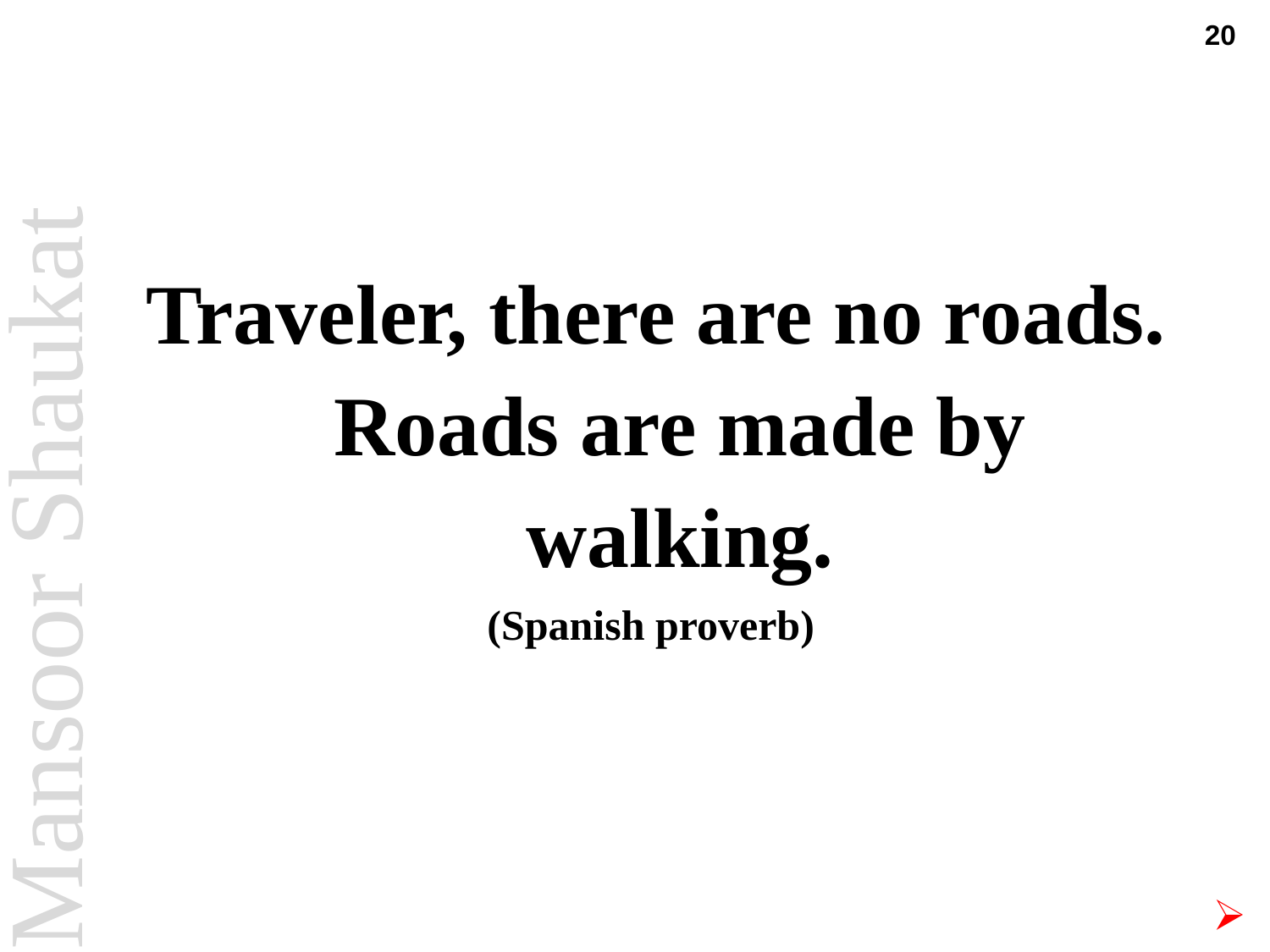

20

Traveler, there are no roads. Roads are made by walking.
(Spanish proverb)